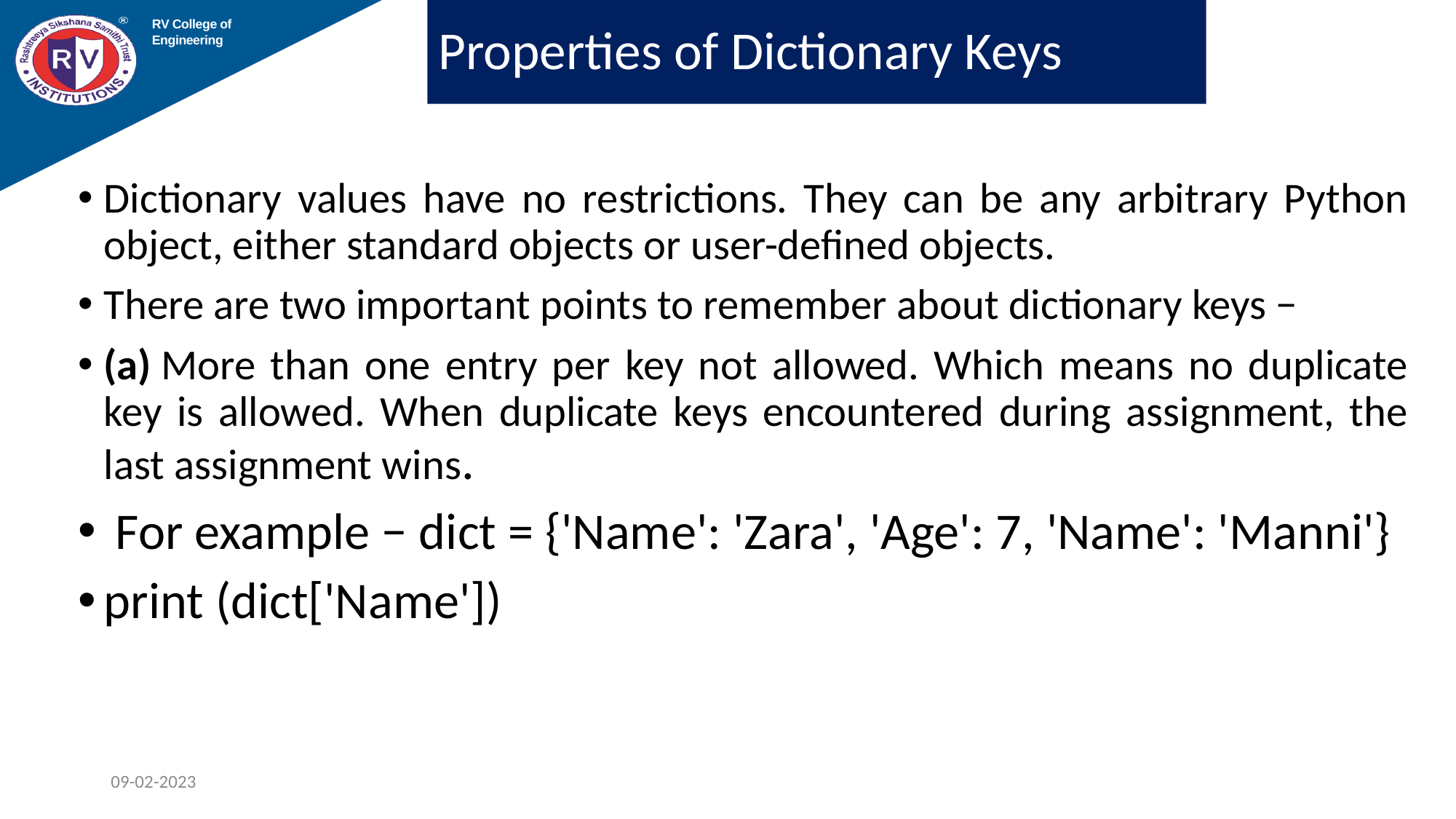

RV College of
Engineering
# Properties of Dictionary Keys
Dictionary values have no restrictions. They can be any arbitrary Python object, either standard objects or user-defined objects.
There are two important points to remember about dictionary keys −
(a) More than one entry per key not allowed. Which means no duplicate key is allowed. When duplicate keys encountered during assignment, the last assignment wins.
 For example − dict = {'Name': 'Zara', 'Age': 7, 'Name': 'Manni'}
print (dict['Name'])

09-02-2023
Prof Somesh Nandi, Dept. of AIML
61